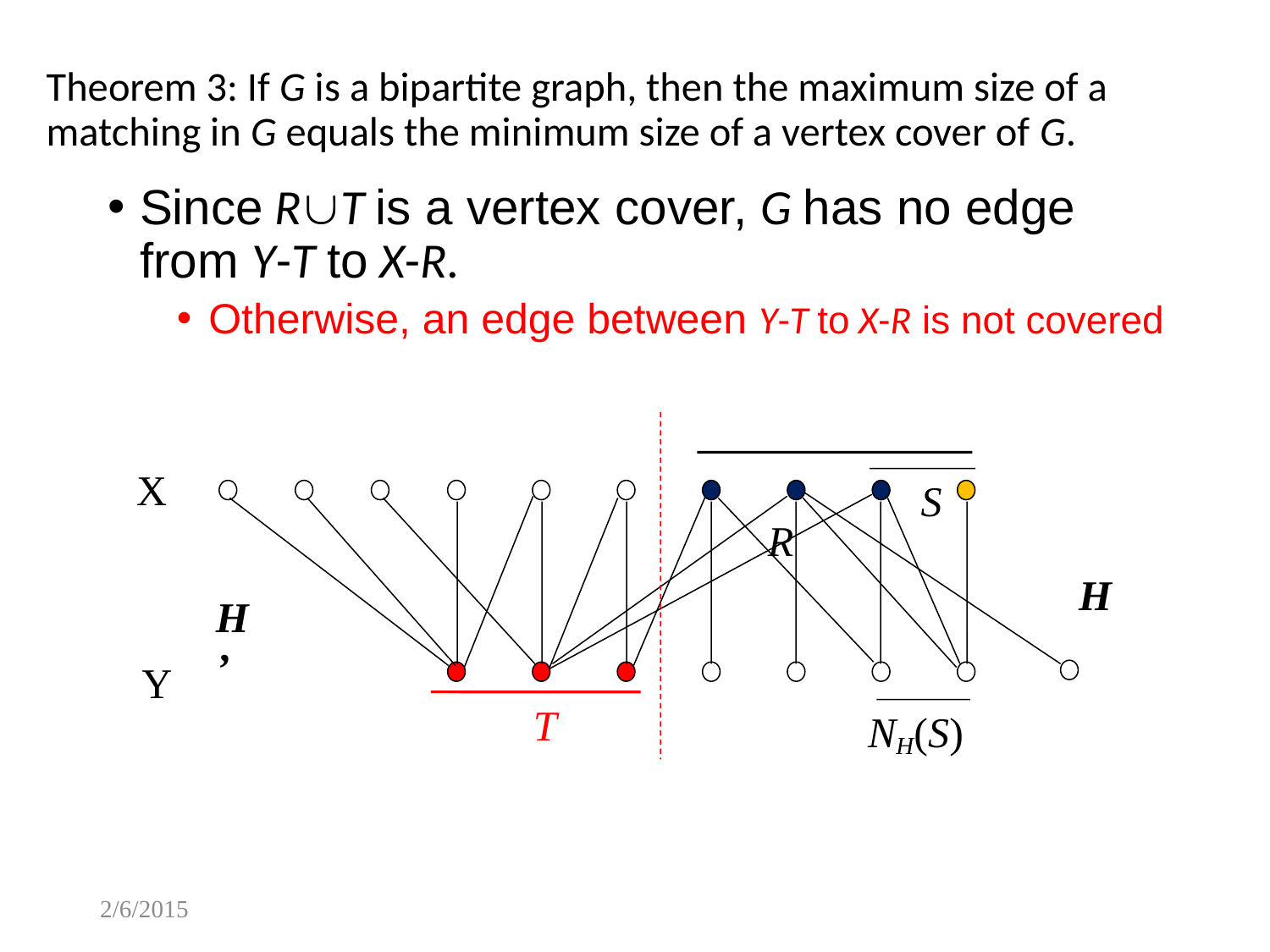

# Theorem 3: If G is a bipartite graph, then the maximum size of a matching in G equals the minimum size of a vertex cover of G.
Since R∪T is a vertex cover, G has no edge from Y-T to X-R.
Otherwise, an edge between Y-T to X-R is not covered

X
S

R
H
H’
Y

T
NH(S)

2/6/2015